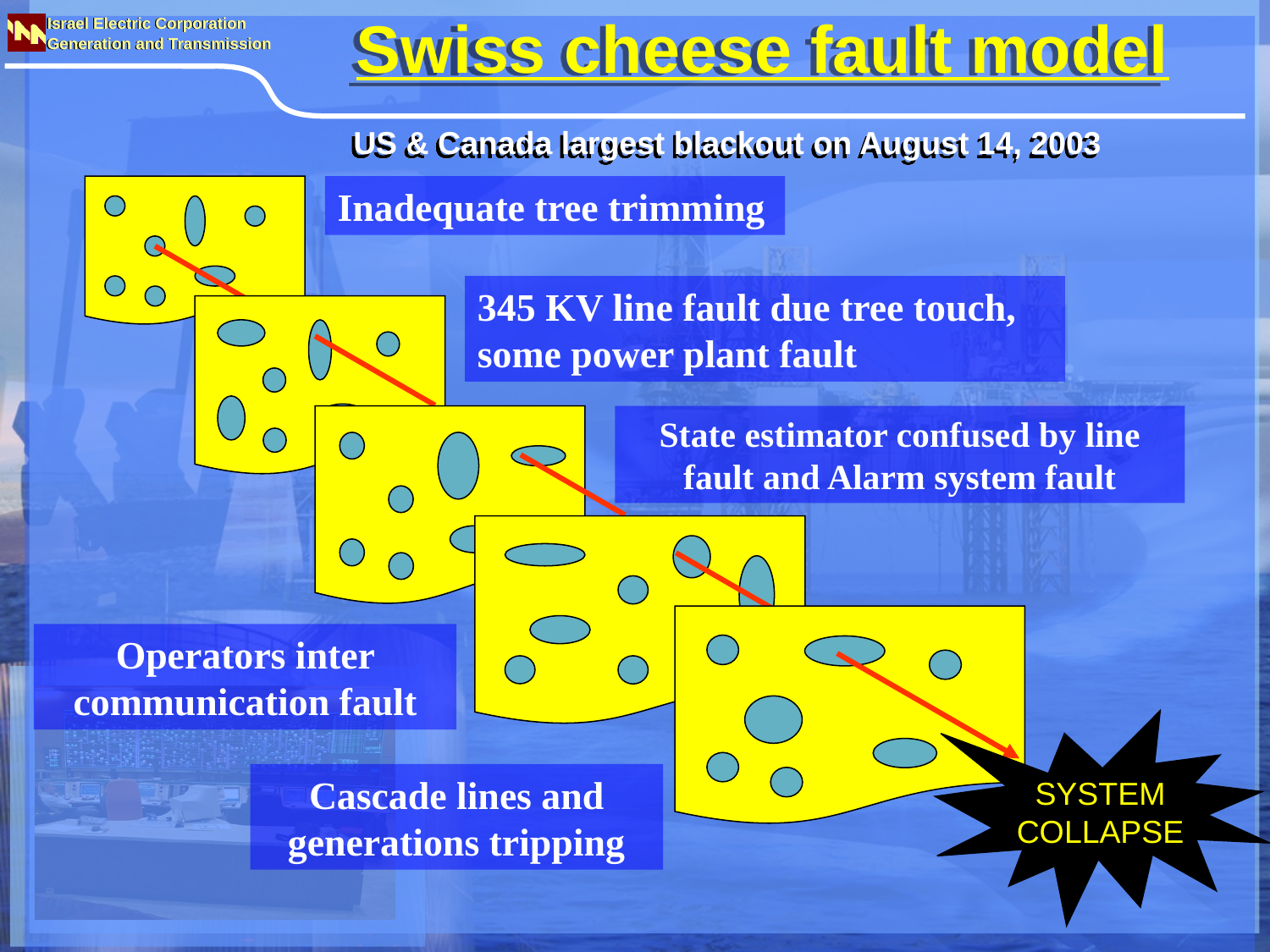

Swiss cheese fault model
US & Canada largest blackout on August 14, 2003

Inadequate tree trimming

345 KV line fault due tree touch, some power plant fault

State estimator confused by line fault and Alarm system fault

Operators inter communication fault

SYSTEM
COLLAPSE

Cascade lines and generations tripping